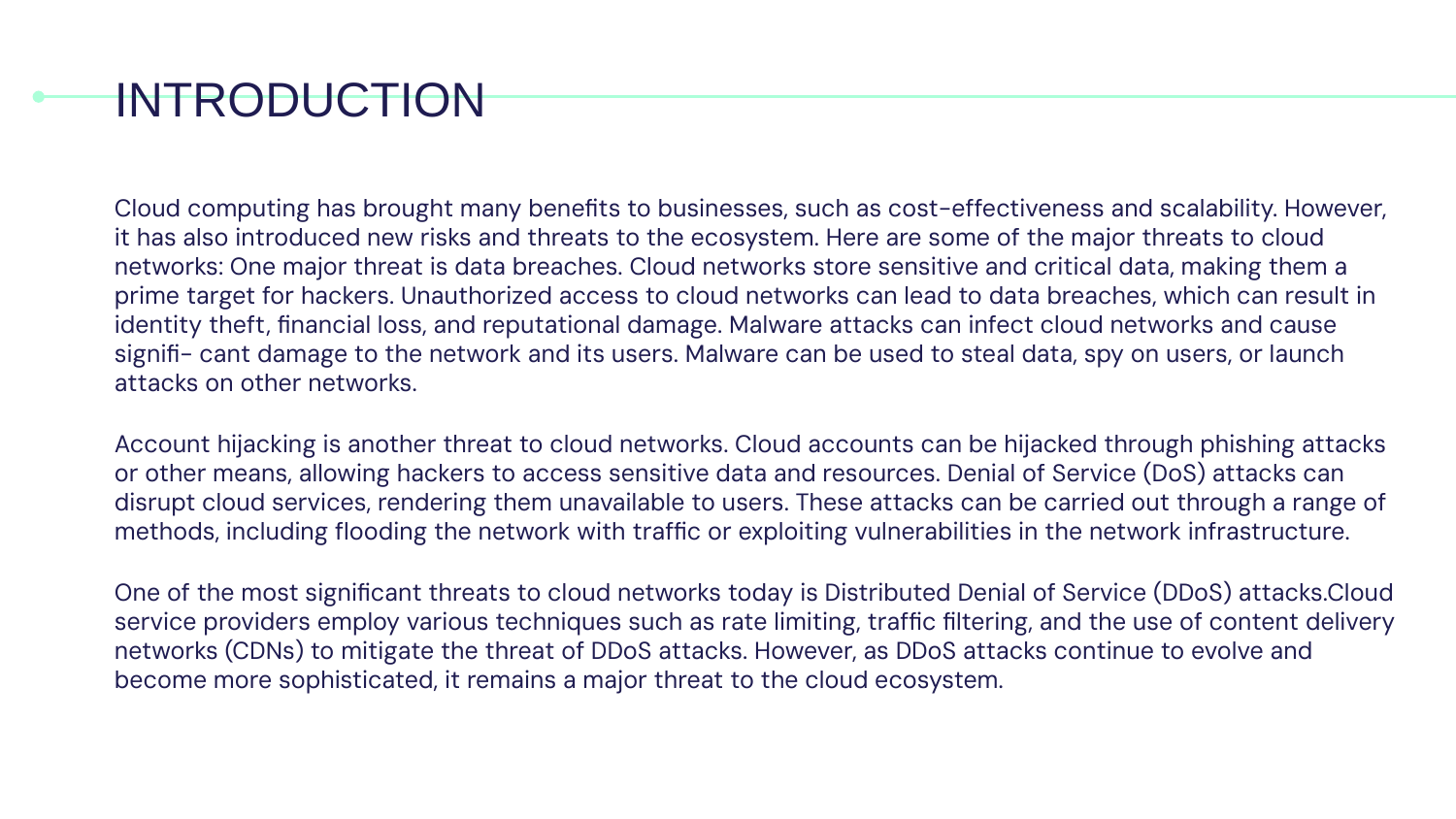

# INTRODUCTION
Cloud computing has brought many benefits to businesses, such as cost-effectiveness and scalability. However, it has also introduced new risks and threats to the ecosystem. Here are some of the major threats to cloud networks: One major threat is data breaches. Cloud networks store sensitive and critical data, making them a prime target for hackers. Unauthorized access to cloud networks can lead to data breaches, which can result in identity theft, financial loss, and reputational damage. Malware attacks can infect cloud networks and cause signifi- cant damage to the network and its users. Malware can be used to steal data, spy on users, or launch attacks on other networks.
Account hijacking is another threat to cloud networks. Cloud accounts can be hijacked through phishing attacks or other means, allowing hackers to access sensitive data and resources. Denial of Service (DoS) attacks can disrupt cloud services, rendering them unavailable to users. These attacks can be carried out through a range of methods, including flooding the network with traffic or exploiting vulnerabilities in the network infrastructure.
One of the most significant threats to cloud networks today is Distributed Denial of Service (DDoS) attacks.Cloud service providers employ various techniques such as rate limiting, traffic filtering, and the use of content delivery networks (CDNs) to mitigate the threat of DDoS attacks. However, as DDoS attacks continue to evolve and become more sophisticated, it remains a major threat to the cloud ecosystem.